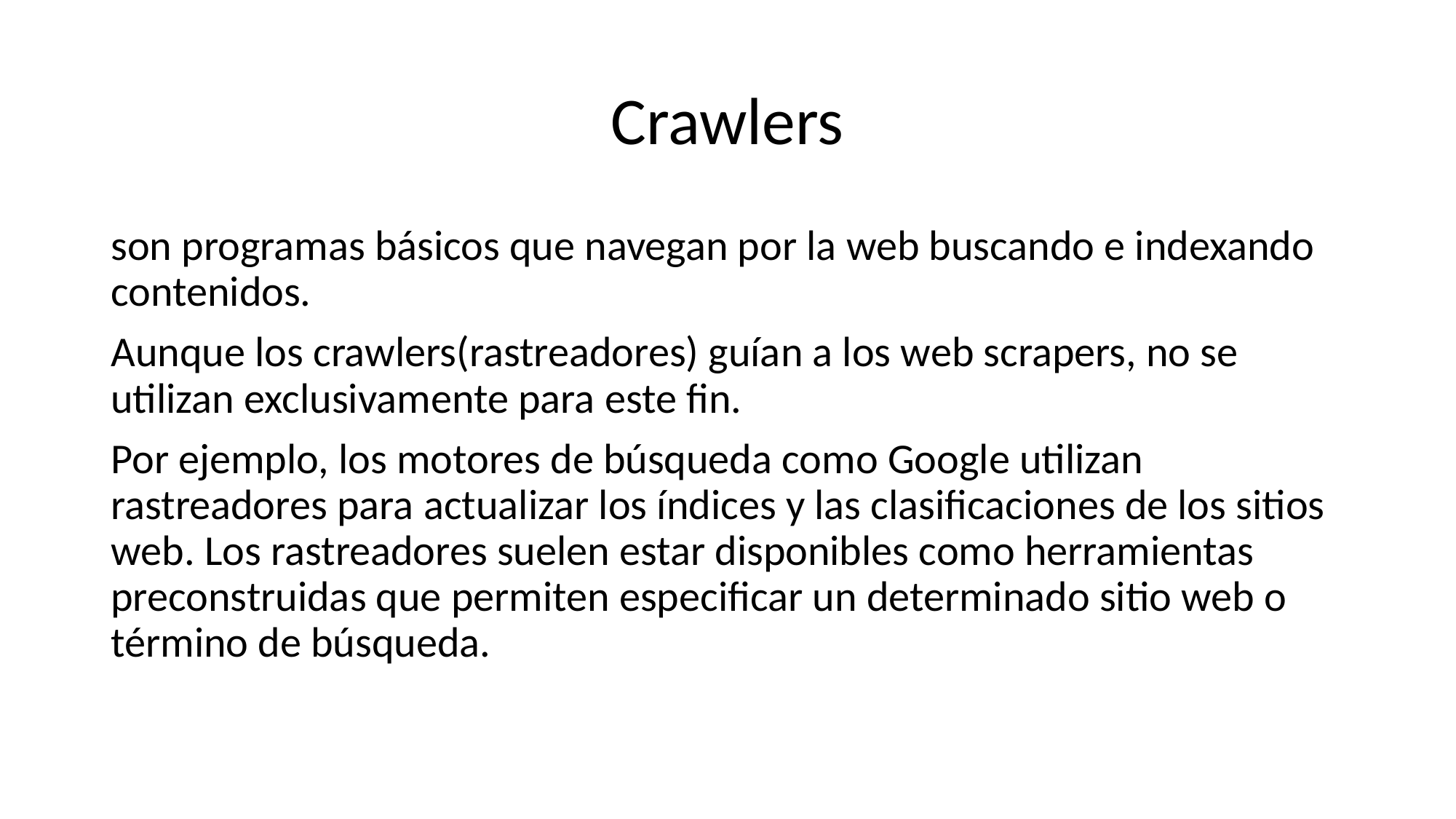

# Crawlers
son programas básicos que navegan por la web buscando e indexando contenidos.
Aunque los crawlers(rastreadores) guían a los web scrapers, no se utilizan exclusivamente para este fin.
Por ejemplo, los motores de búsqueda como Google utilizan rastreadores para actualizar los índices y las clasificaciones de los sitios web. Los rastreadores suelen estar disponibles como herramientas preconstruidas que permiten especificar un determinado sitio web o término de búsqueda.